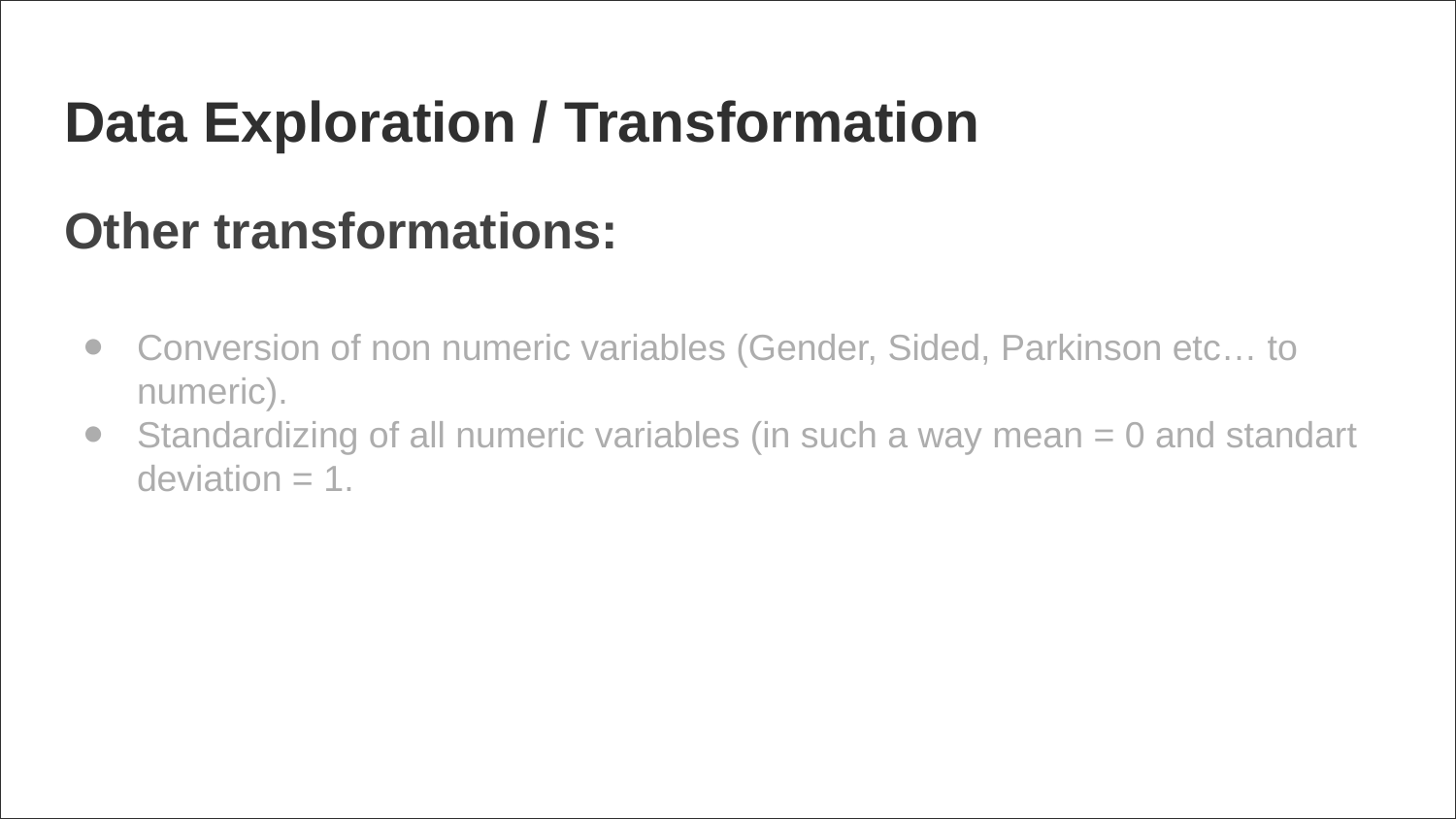

# Data Exploration / Transformation
Other transformations:
Conversion of non numeric variables (Gender, Sided, Parkinson etc… to numeric).
Standardizing of all numeric variables (in such a way mean = 0 and standart deviation = 1.